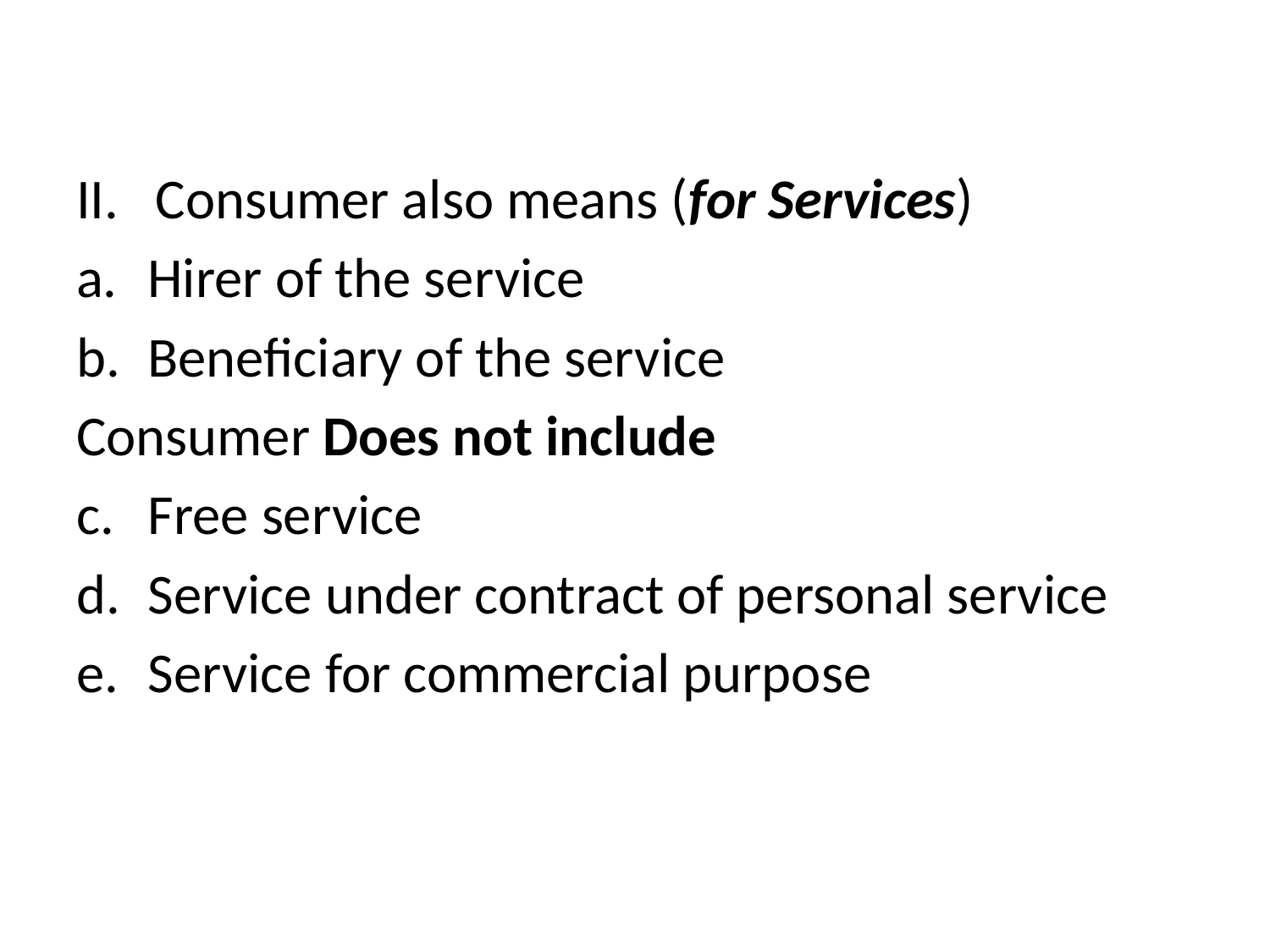

Consumer also means (for Services)
Hirer of the service
Beneficiary of the service
Consumer Does not include
Free service
Service under contract of personal service
Service for commercial purpose